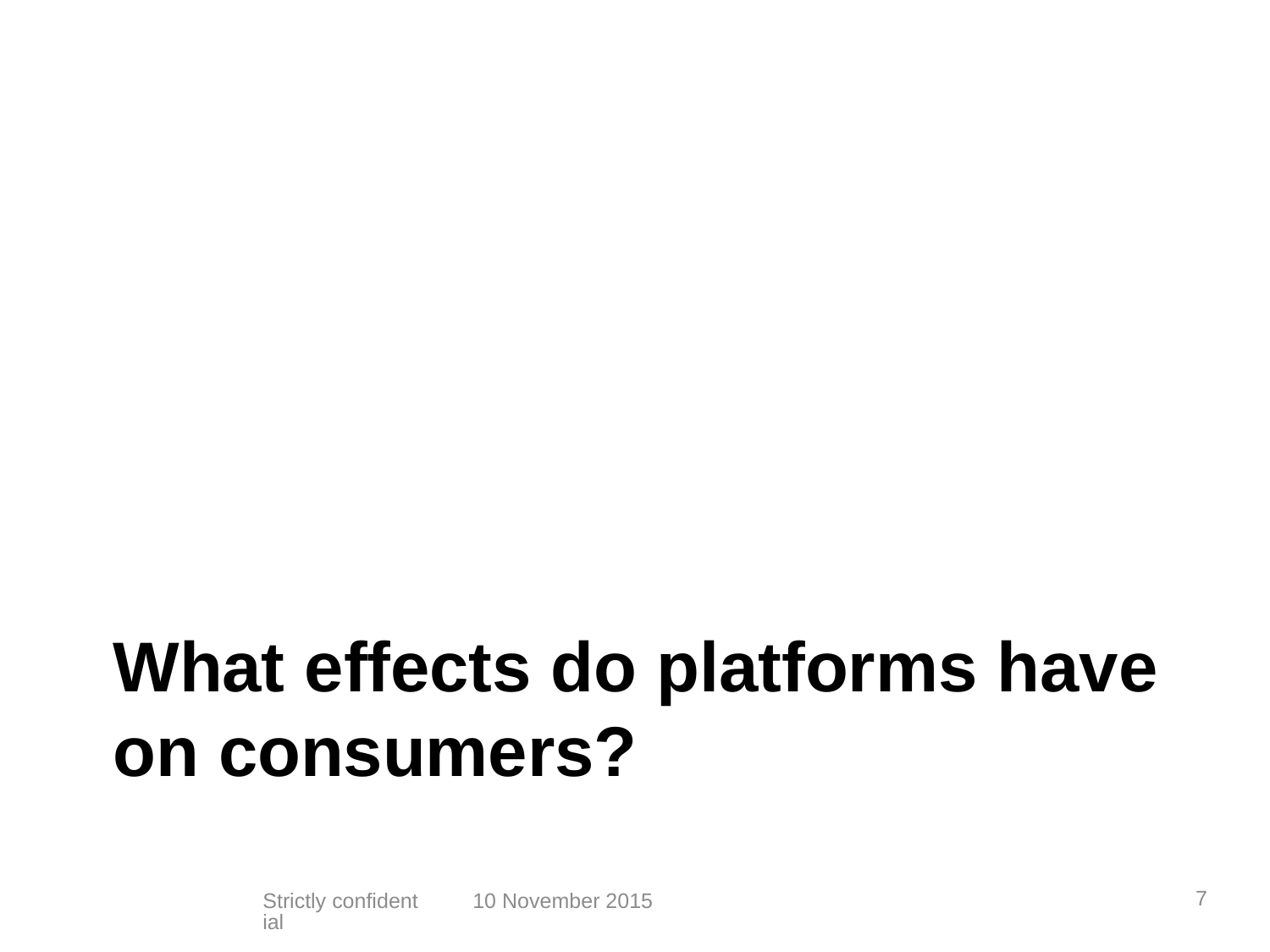

# What effects do platforms have on consumers?
7
Strictly confidential
10 November 2015